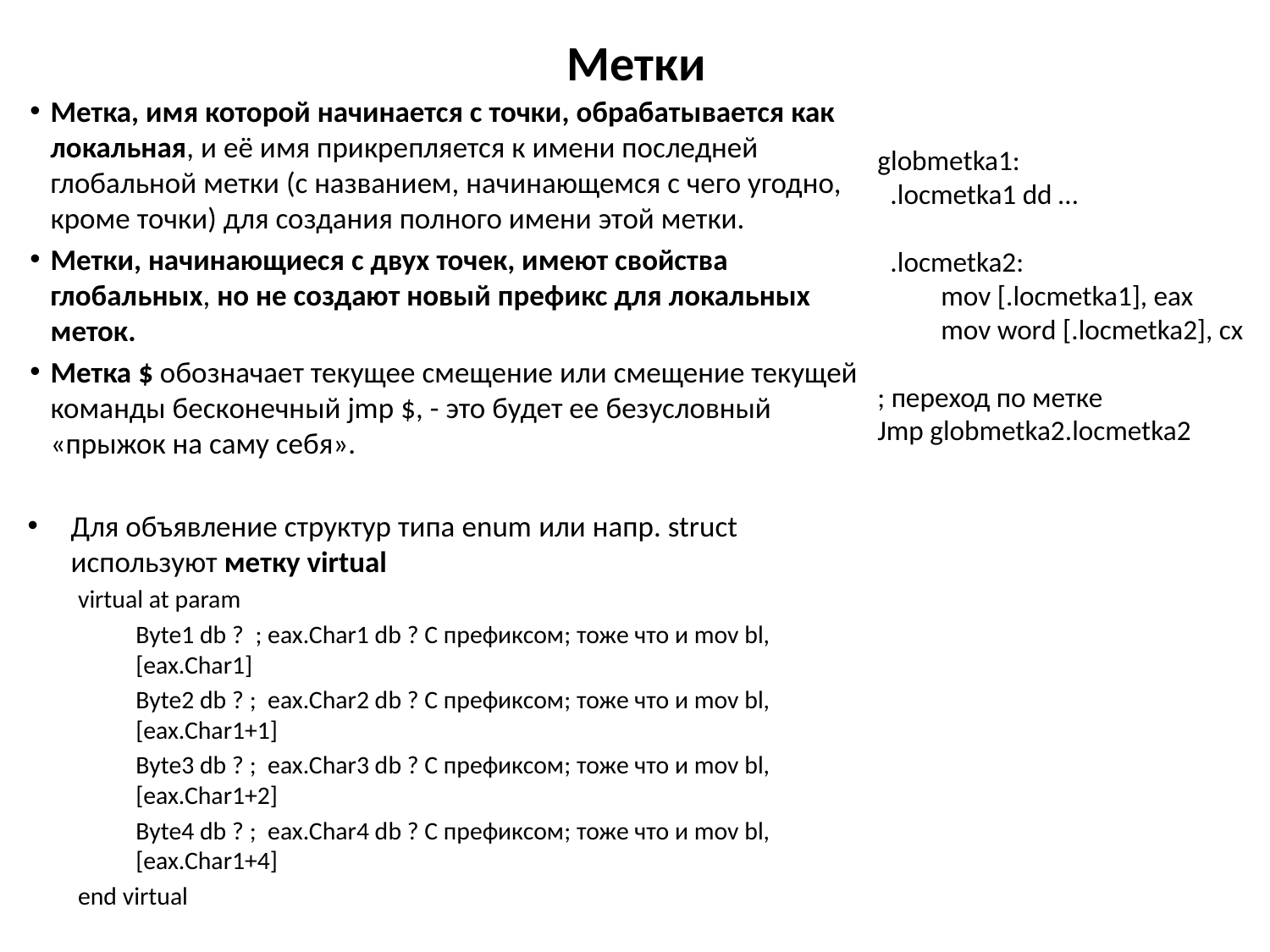

# Метки
Метка, имя которой начинается с точки, обрабатывается как локальная, и её имя прикрепляется к имени последней глобальной метки (с названием, начинающемся с чего угодно, кроме точки) для создания полного имени этой метки.
Метки, начинающиеся с двух точек, имеют свойства глобальных, но не создают новый префикс для локальных меток.
Метка $ обозначает текущее смещение или смещение текущей команды бесконечный jmp $, - это будет ее безусловный «прыжок на саму себя».

Для объявление структур типа enum или напр. struct используют метку virtual
virtual at param
Byte1 db ?  ; eax.Char1 db ? C префиксом; тоже что и mov bl, [eax.Char1]
Byte2 db ? ;  eax.Char2 db ? C префиксом; тоже что и mov bl, [eax.Char1+1]
Byte3 db ? ;  eax.Char3 db ? C префиксом; тоже что и mov bl, [eax.Char1+2]
Byte4 db ? ;  eax.Char4 db ? C префиксом; тоже что и mov bl, [eax.Char1+4]
end virtual
globmetka1:
  .locmetka1 dd …

  .locmetka2:
mov [.locmetka1], eax
mov word [.locmetka2], cx

; переход по метке
Jmp globmetka2.locmetka2